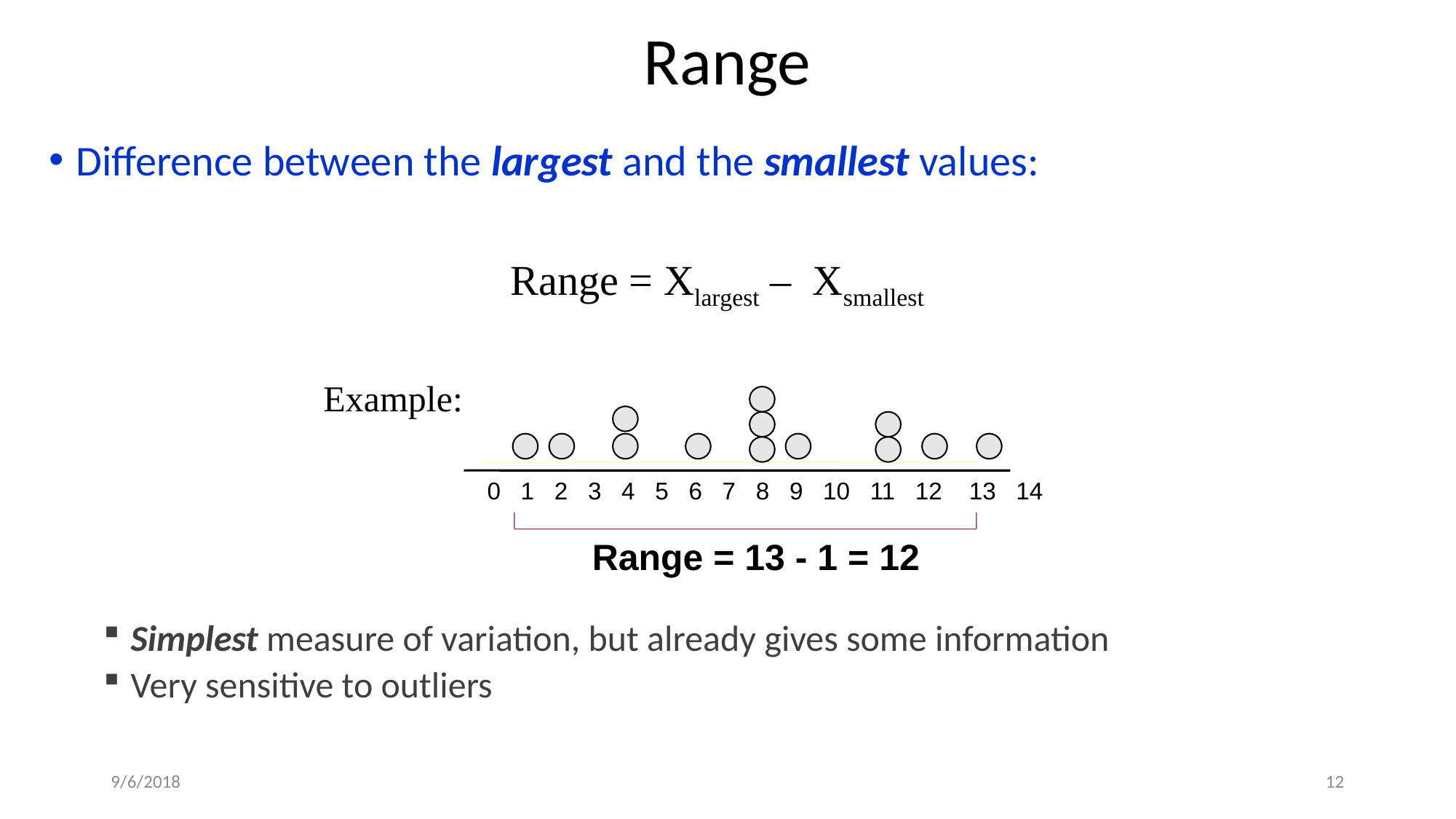

# Range
Difference between the largest and the smallest values:

Simplest measure of variation, but already gives some information
Very sensitive to outliers

Range = Xlargest –  Xsmallest

Example:

0   1   2   3   4   5   6   7   8   9   10   11   12    13   14

Range = 13 - 1 = 12
9/6/2018
12